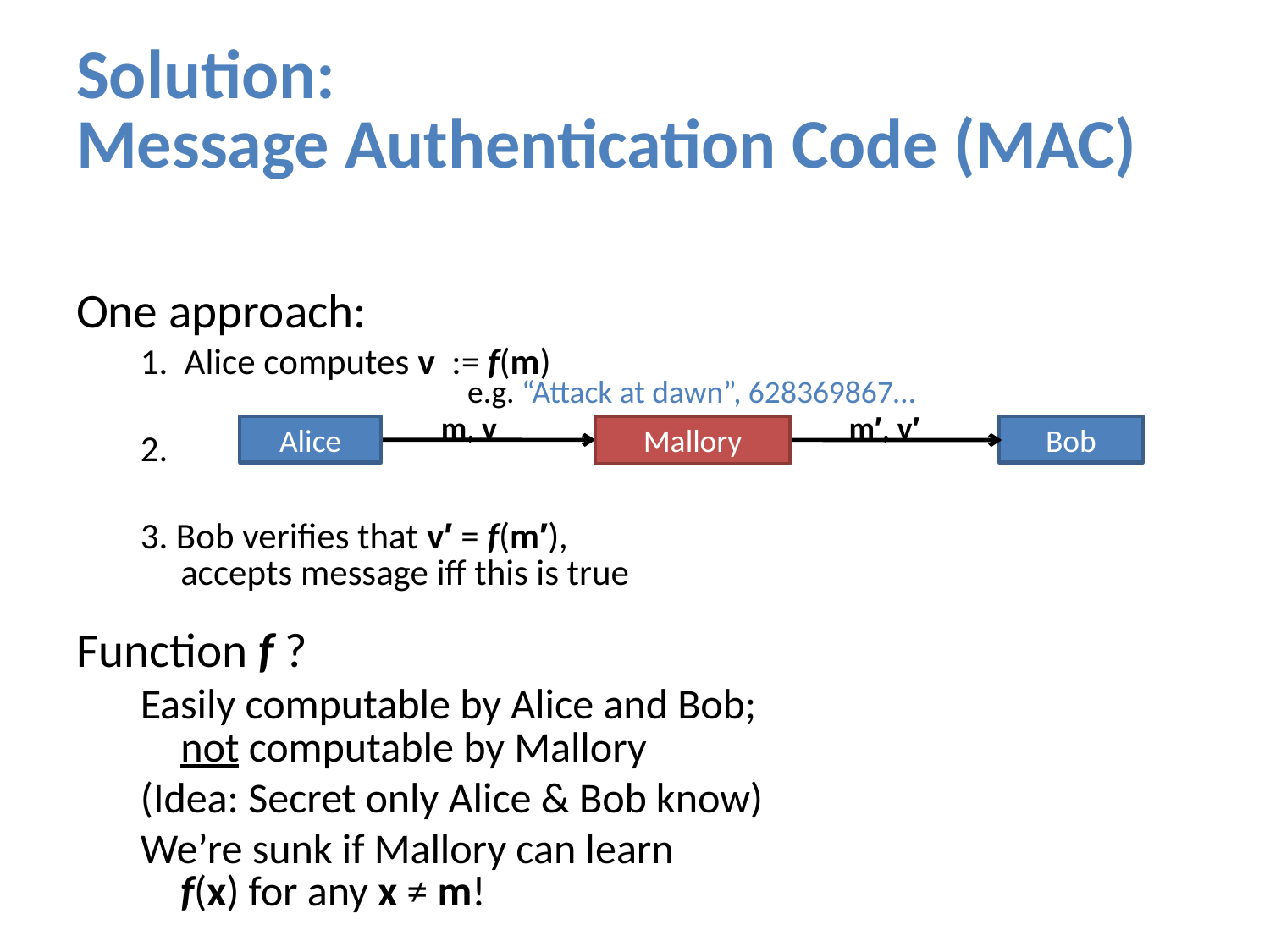

Solution:
Message Authentication Code (MAC)
One approach:
1.  Alice computes v  := f(m)

2.

3. Bob verifies that v′ = f(m′),
accepts message iff this is true
Function f ?
Easily computable by Alice and Bob;
not computable by Mallory
(Idea: Secret only Alice & Bob know)
We’re sunk if Mallory can learn
f(x) for any x ≠ m!

e.g. “Attack at dawn”, 628369867…
m, v
m′, v′
Alice
Bob
Mallory